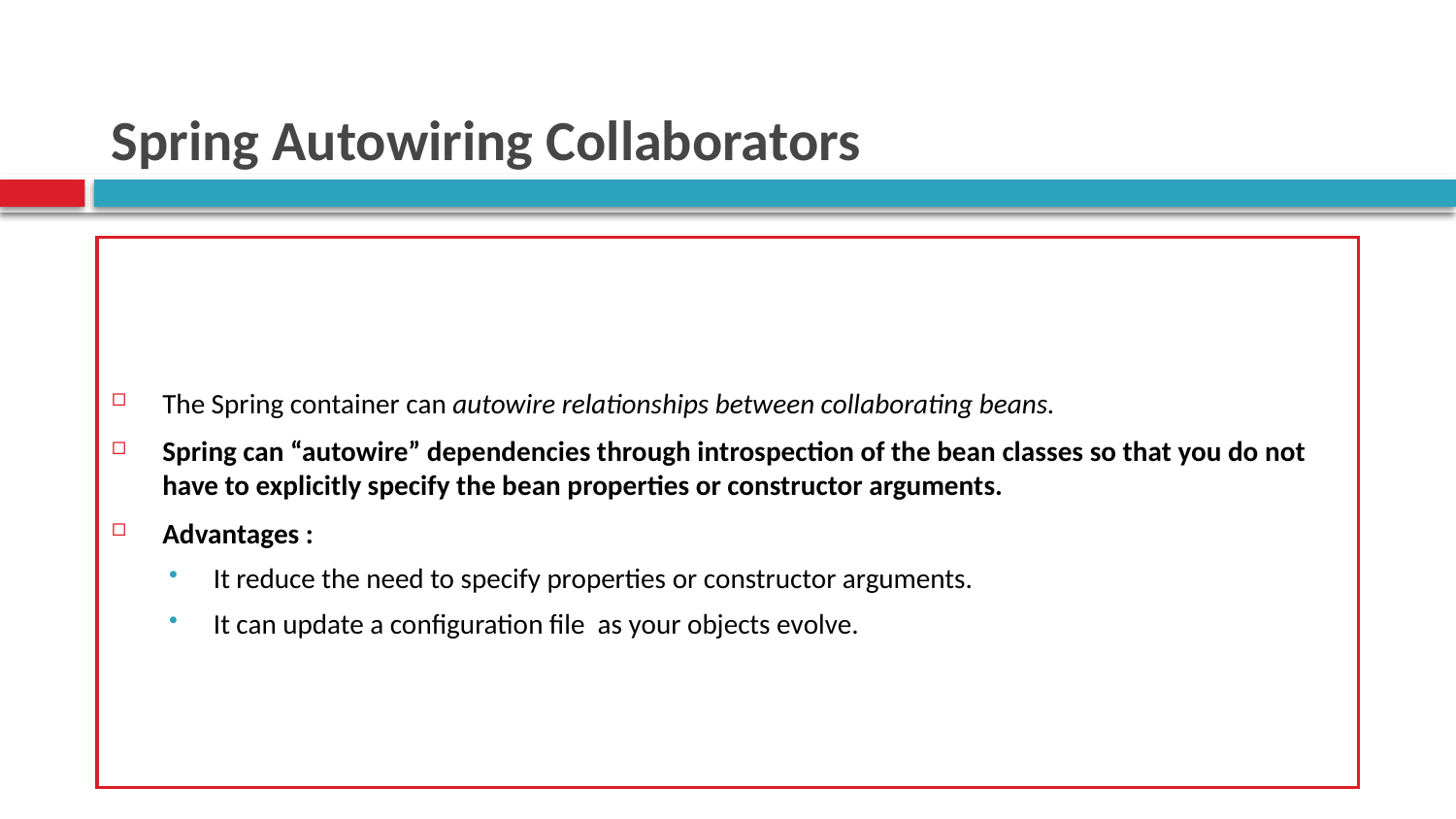

# Spring Autowiring Collaborators
The Spring container can autowire relationships between collaborating beans.
Spring can “autowire” dependencies through introspection of the bean classes so that you do not have to explicitly specify the bean properties or constructor arguments.
Advantages :
It reduce the need to specify properties or constructor arguments.
It can update a configuration file  as your objects evolve.